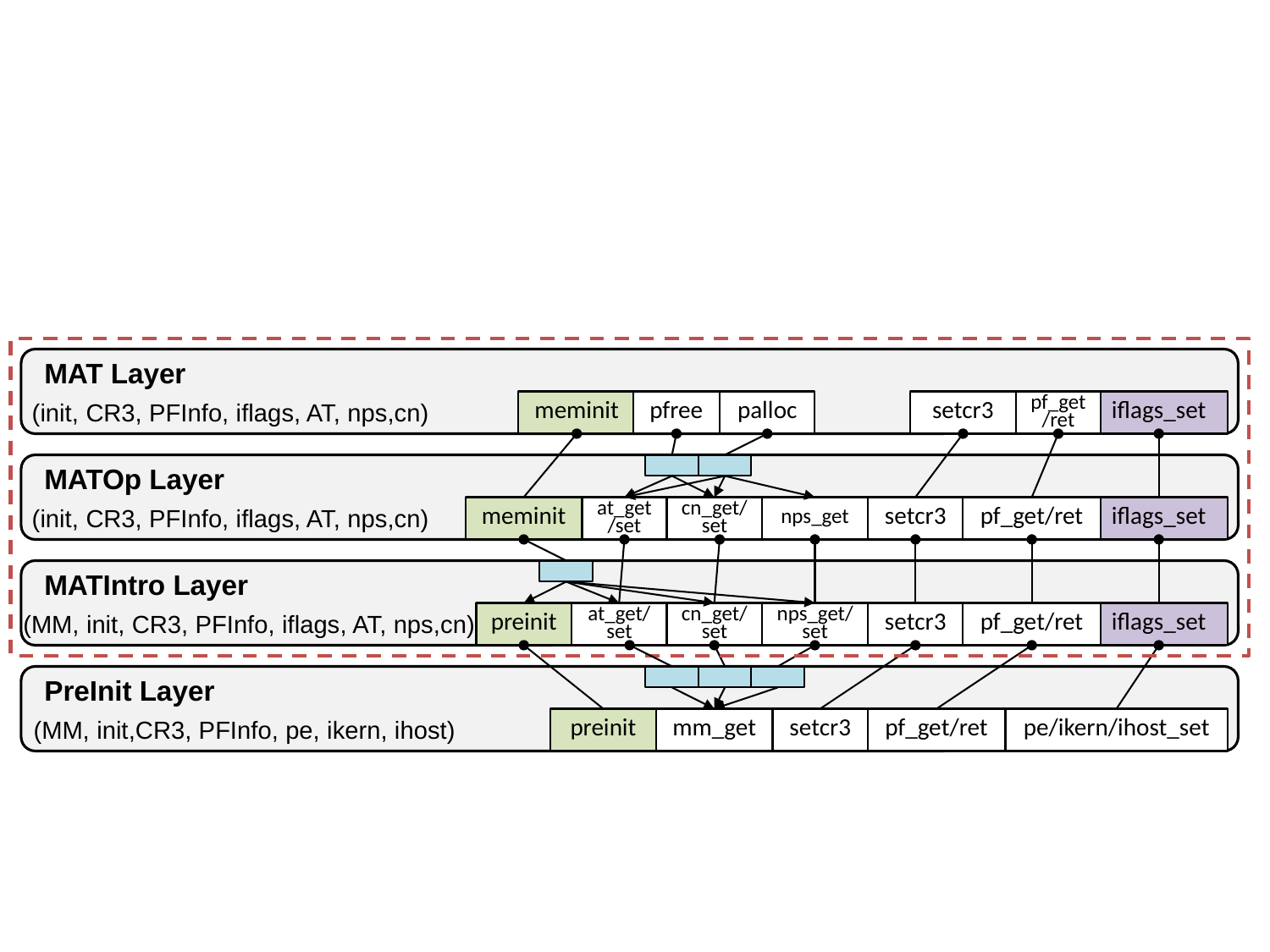

pmap_init
pt_new/free
PT_resv/read
pt_in/out
pfree
palloc
set_PT
trap_in/out

MAT Layer
(init, CR3, PFInfo, iflags, AT, nps,cn)
meminit
pfree
palloc
setcr3
iflags_set
pf_get/ret

MATOp Layer

(init, CR3, PFInfo, iflags, AT, nps,cn)
meminit
at_get/set
nps_get
setcr3
iflags_set
cn_get/set
pf_get/ret

MATIntro Layer

(MM, init, CR3, PFInfo, iflags, AT, nps,cn)
preinit
cn_get/set
nps_get/set
setcr3
iflags_set
at_get/set
pf_get/ret

PreInit Layer

(MM, init,CR3, PFInfo, pe, ikern, ihost)
preinit
mm_get
setcr3
pe/ikern/ihost_set
pf_get/ret